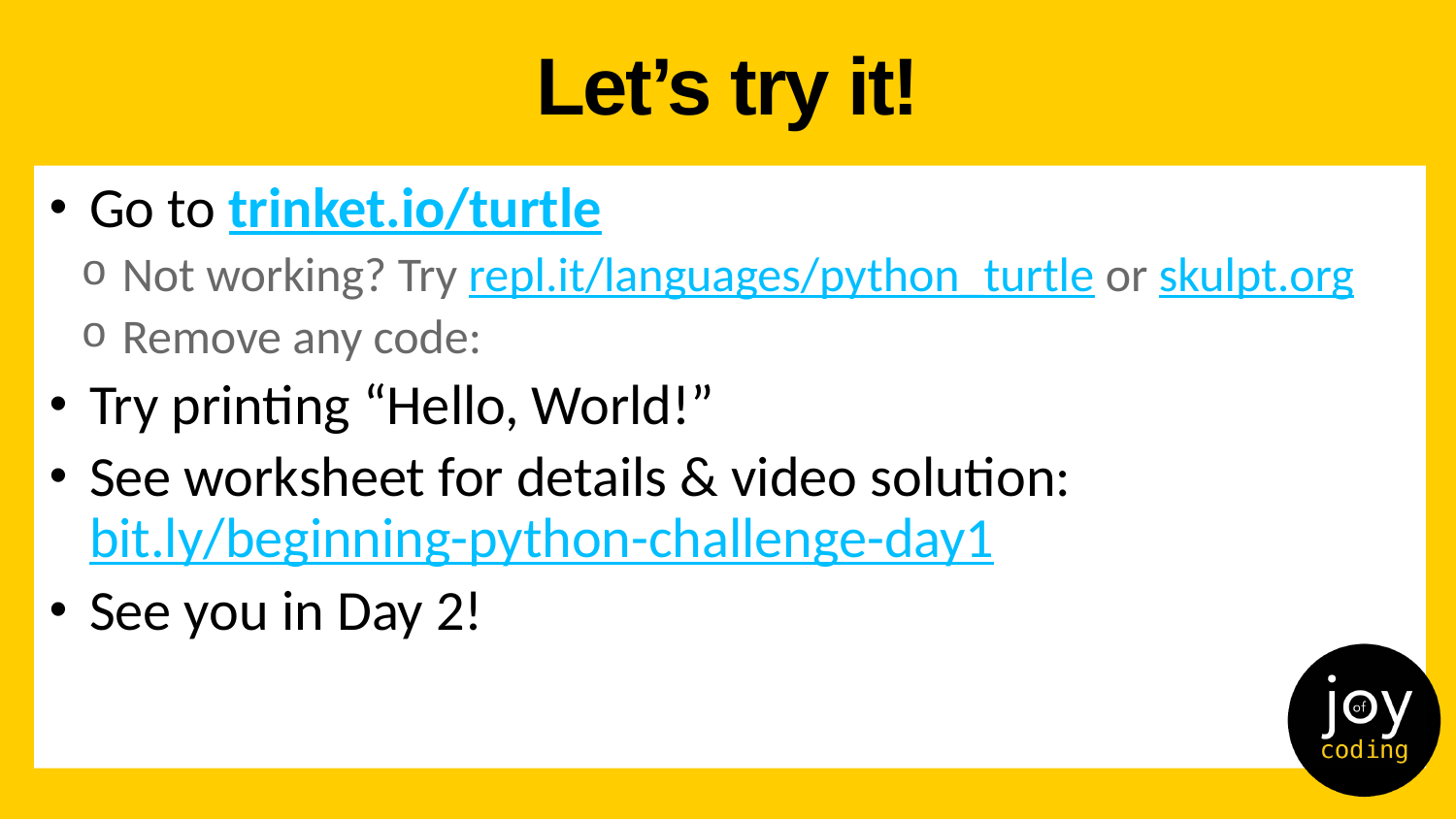

# Let’s try it!
Go to trinket.io/turtle
Not working? Try repl.it/languages/python_turtle or skulpt.org
Remove any code:
Try printing “Hello, World!”
See worksheet for details & video solution:
bit.ly/beginning-python-challenge-day1
See you in Day 2!